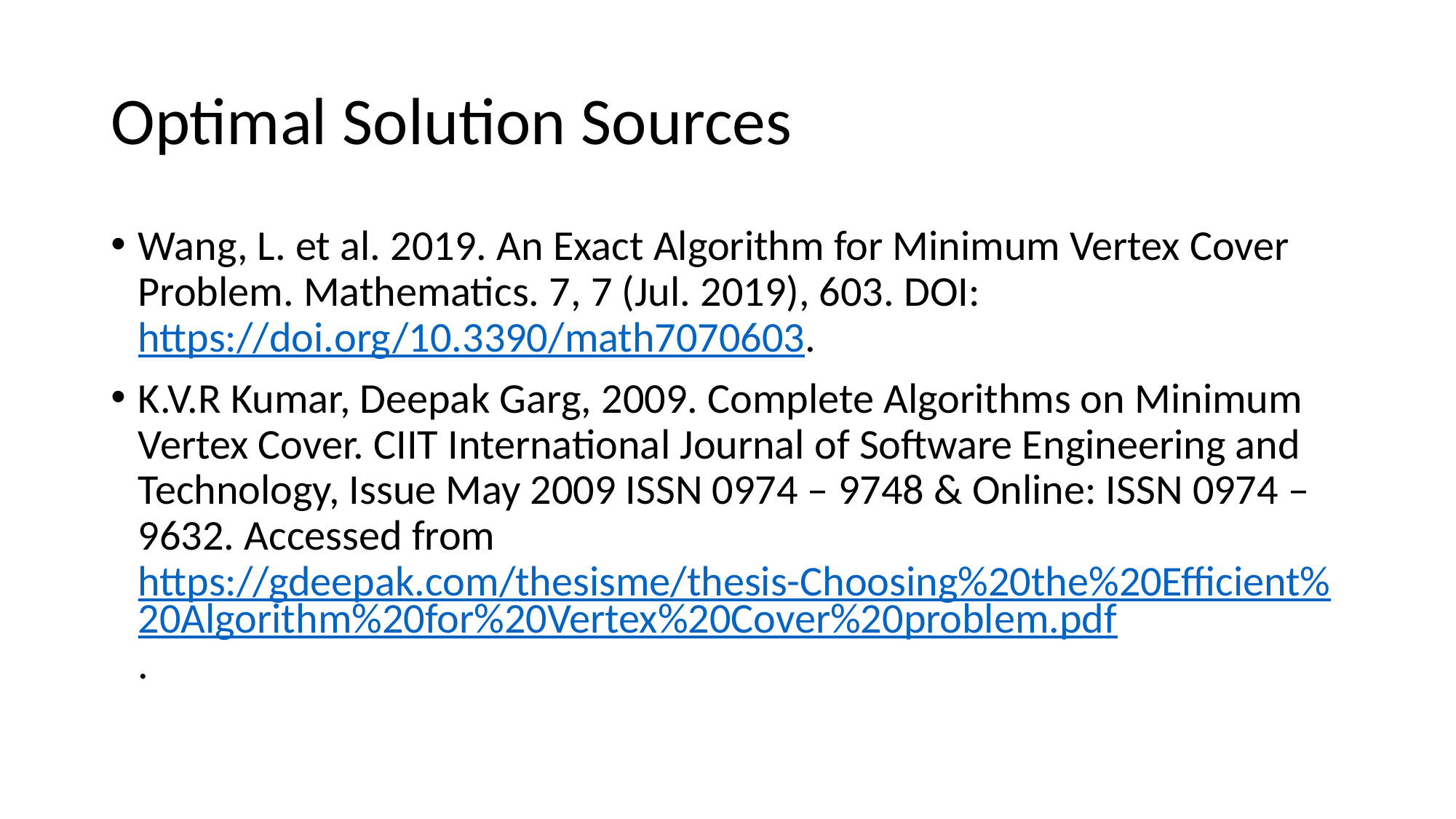

# Optimal Solution Sources
Wang, L. et al. 2019. An Exact Algorithm for Minimum Vertex Cover Problem. Mathematics. 7, 7 (Jul. 2019), 603. DOI: https://doi.org/10.3390/math7070603.
K.V.R Kumar, Deepak Garg, 2009. Complete Algorithms on Minimum Vertex Cover. CIIT International Journal of Software Engineering and Technology, Issue May 2009 ISSN 0974 – 9748 & Online: ISSN 0974 – 9632. Accessed from https://gdeepak.com/thesisme/thesis-Choosing%20the%20Efficient%20Algorithm%20for%20Vertex%20Cover%20problem.pdf.